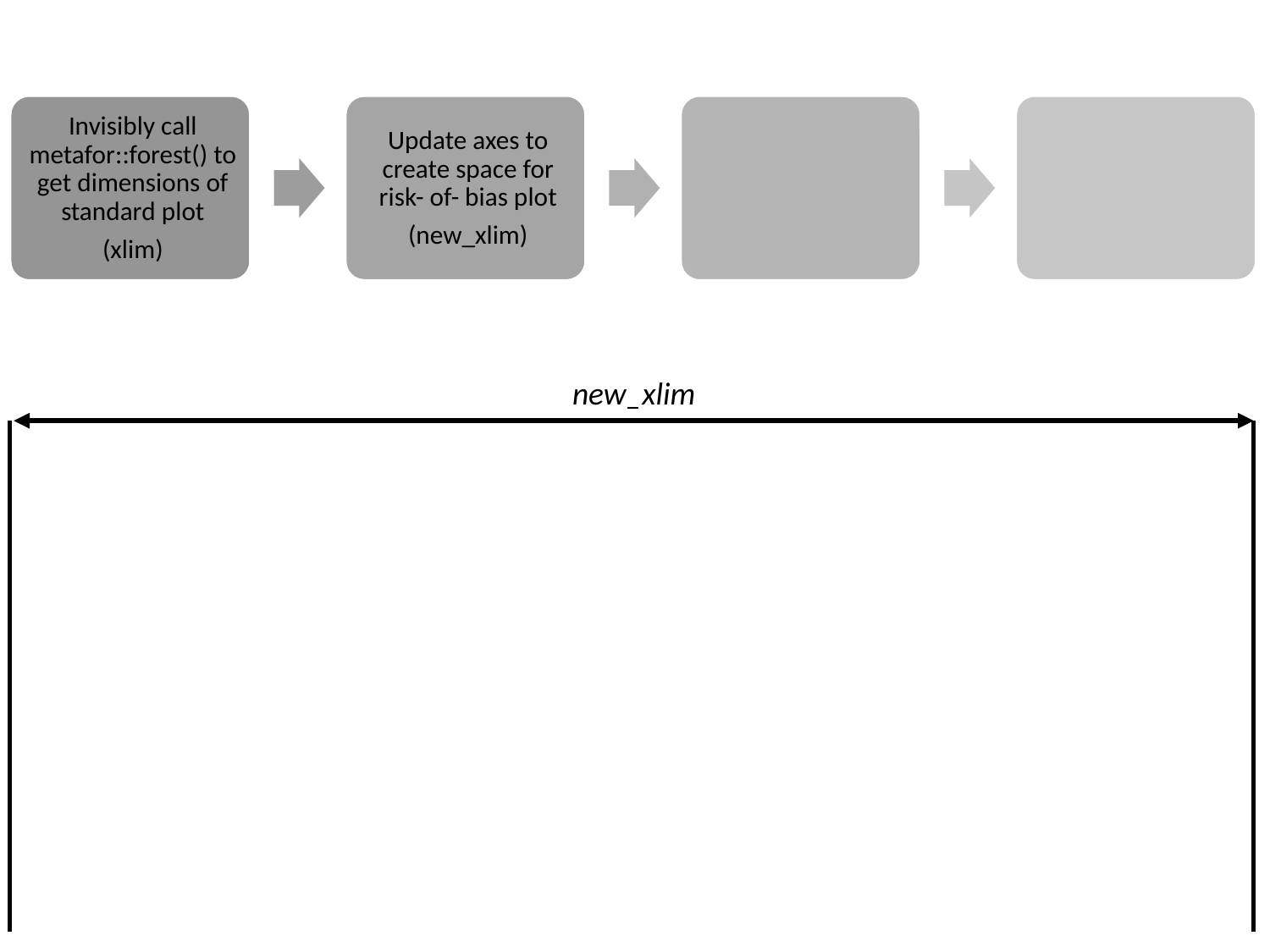

Invisibly call metafor::forest() to get dimensions of standard plot
(xlim)

Update axes to create space for risk- of- bias plot
(new_xlim)

new_xlim